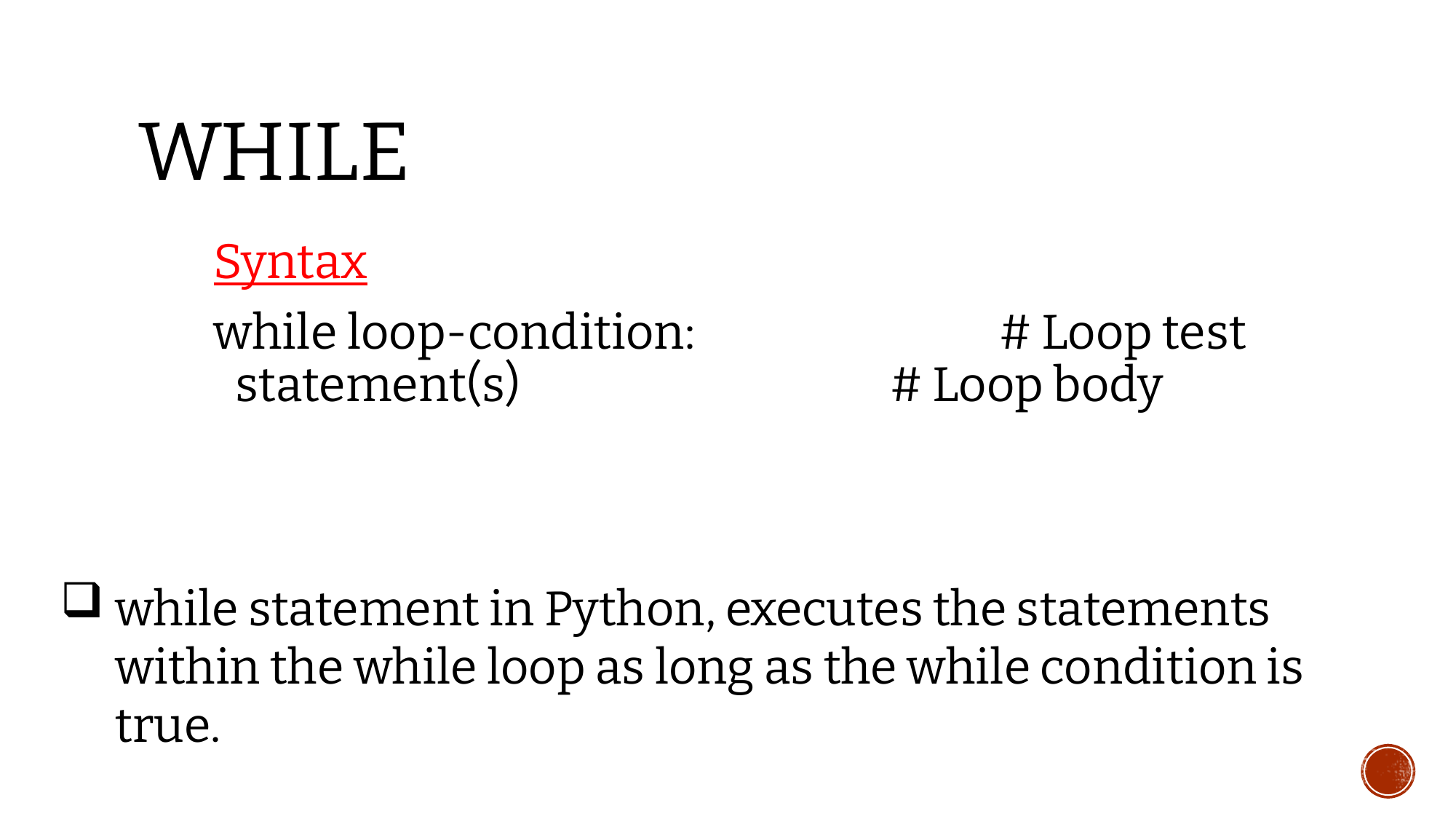

# while
Syntax
while loop-condition: 			# Loop test    	statement(s)                 		# Loop body

while statement in Python, executes the statements within the while loop as long as the while condition is true.